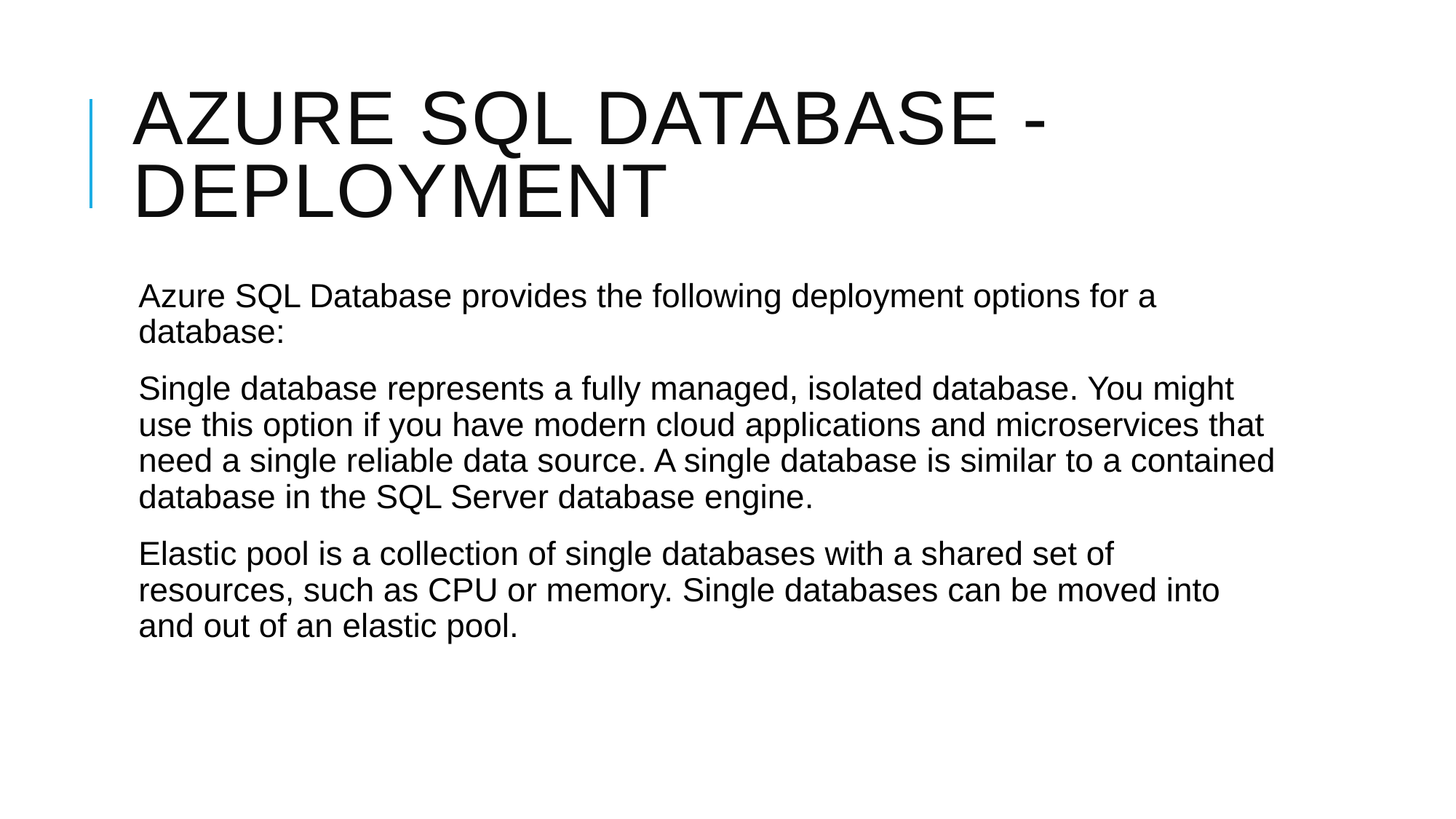

# Azure sql database - deployment
Azure SQL Database provides the following deployment options for a database:
Single database represents a fully managed, isolated database. You might use this option if you have modern cloud applications and microservices that need a single reliable data source. A single database is similar to a contained database in the SQL Server database engine.
Elastic pool is a collection of single databases with a shared set of resources, such as CPU or memory. Single databases can be moved into and out of an elastic pool.